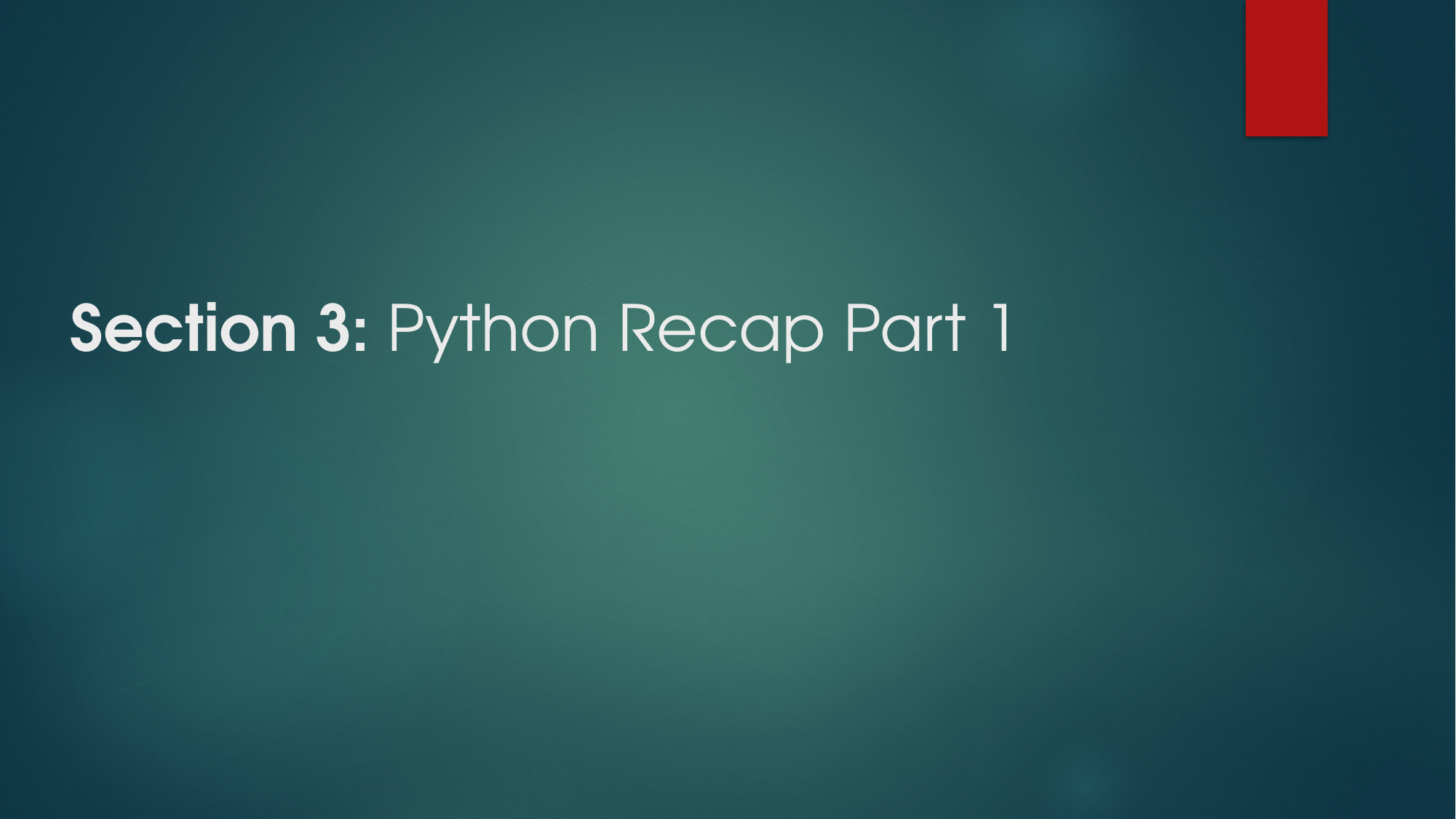

# Section 3: Python Recap Part 1